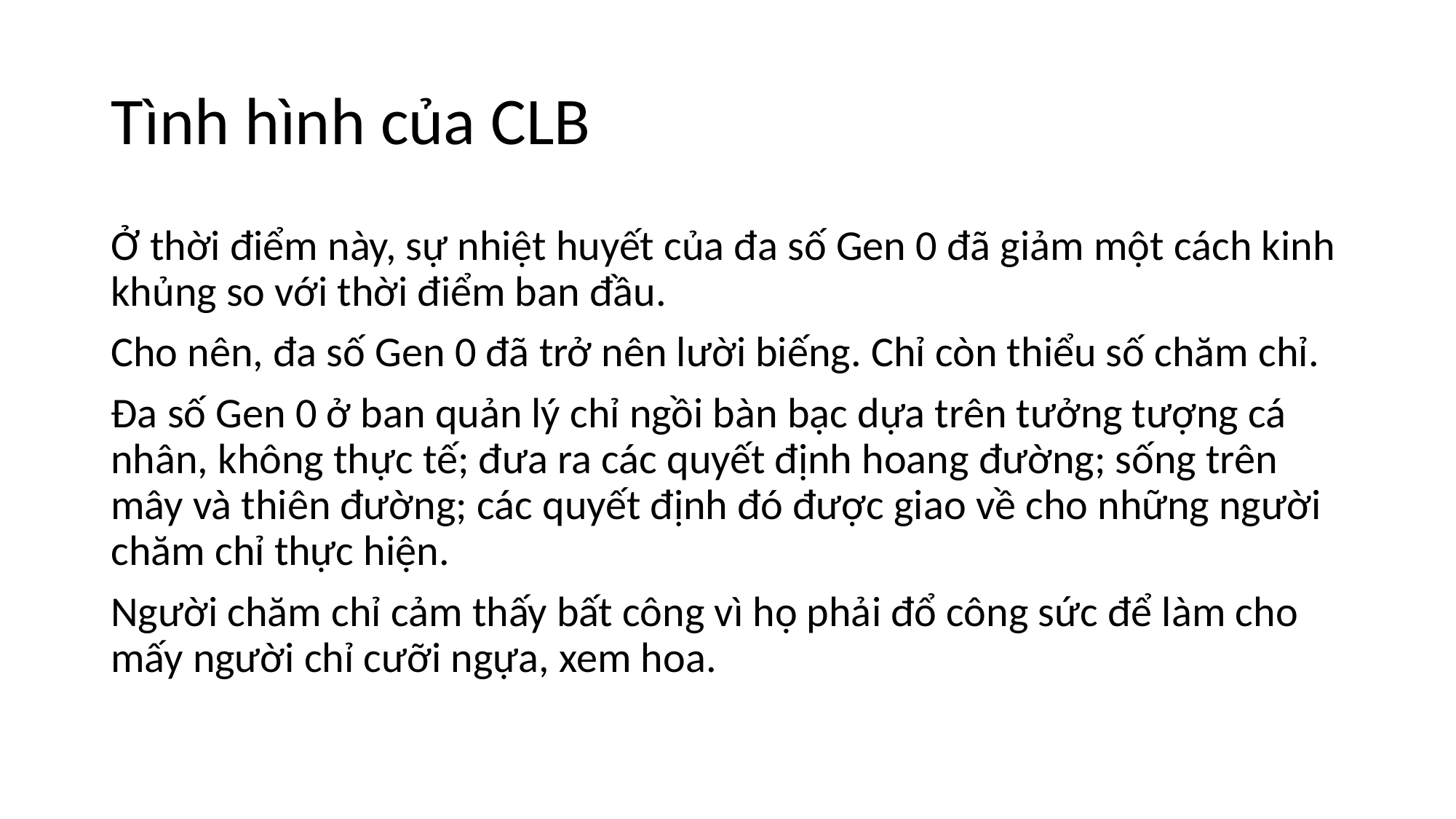

# Tình hình của CLB
Ở thời điểm này, sự nhiệt huyết của đa số Gen 0 đã giảm một cách kinh khủng so với thời điểm ban đầu.
Cho nên, đa số Gen 0 đã trở nên lười biếng. Chỉ còn thiểu số chăm chỉ.
Đa số Gen 0 ở ban quản lý chỉ ngồi bàn bạc dựa trên tưởng tượng cá nhân, không thực tế; đưa ra các quyết định hoang đường; sống trên mây và thiên đường; các quyết định đó được giao về cho những người chăm chỉ thực hiện.
Người chăm chỉ cảm thấy bất công vì họ phải đổ công sức để làm cho mấy người chỉ cưỡi ngựa, xem hoa.